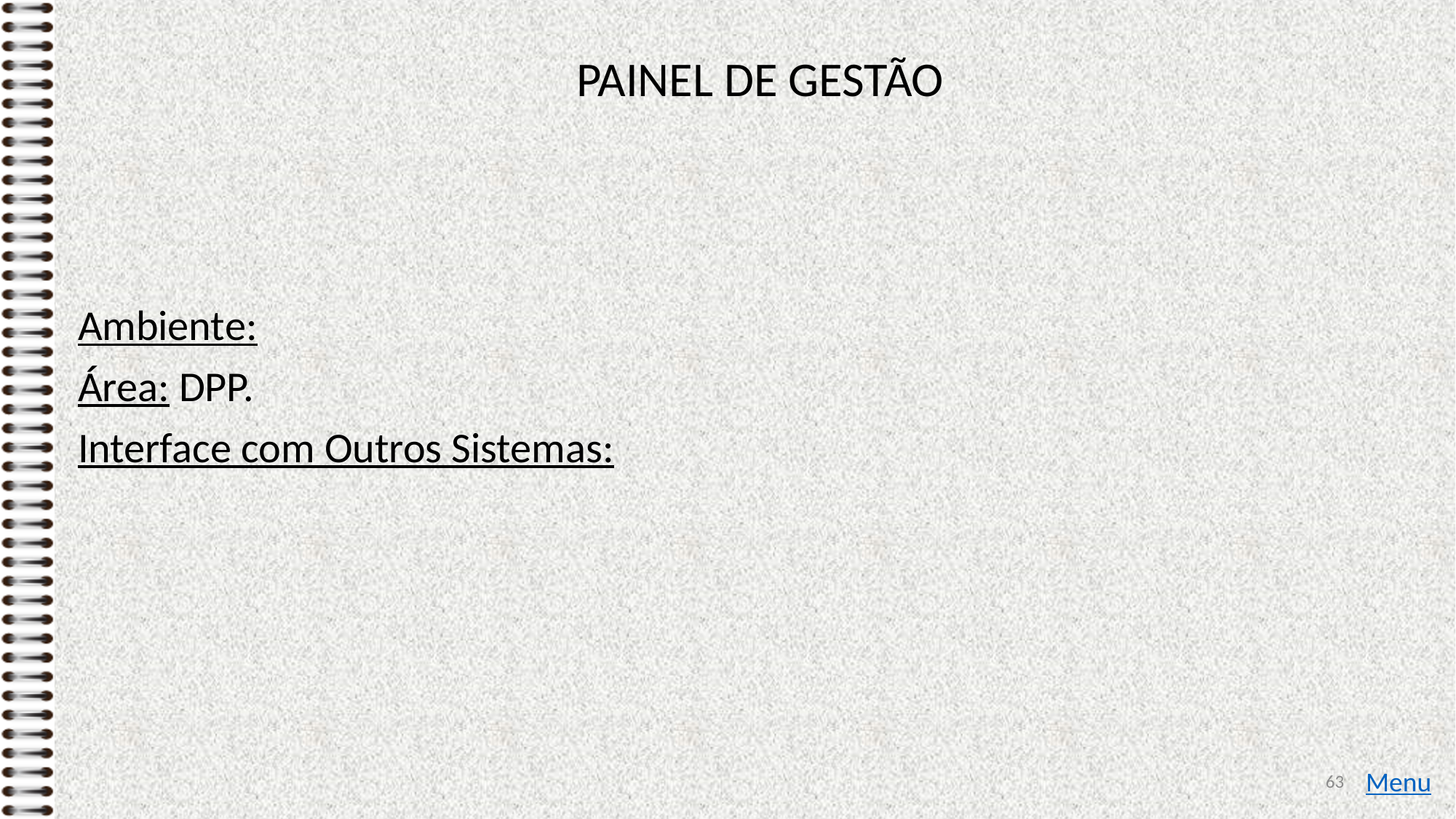

# PAINEL DE GESTÃO

Ambiente:
Área: DPP.
Interface com Outros Sistemas:

63
Menu